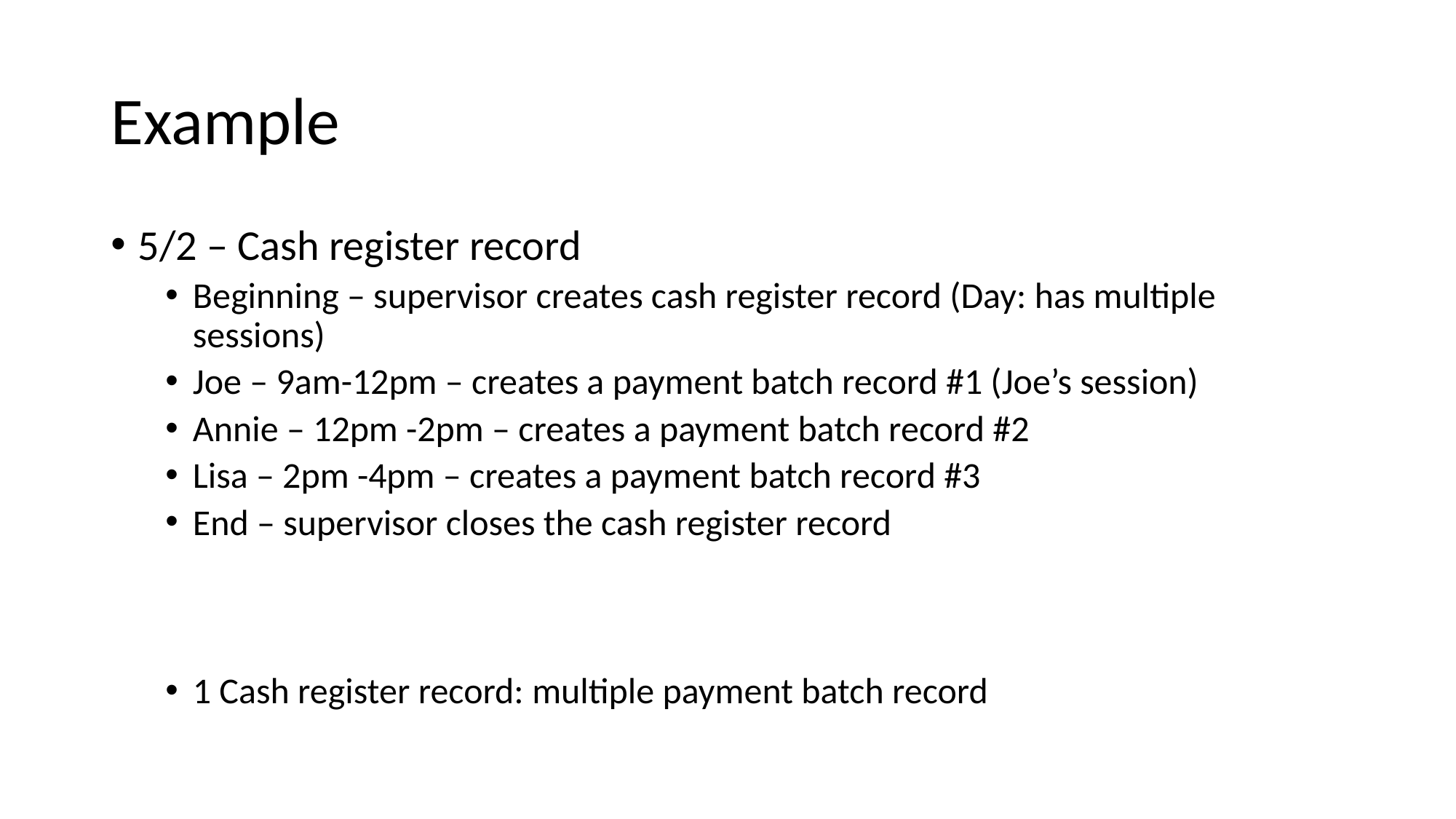

# Example
5/2 – Cash register record
Beginning – supervisor creates cash register record (Day: has multiple sessions)
Joe – 9am-12pm – creates a payment batch record #1 (Joe’s session)
Annie – 12pm -2pm – creates a payment batch record #2
Lisa – 2pm -4pm – creates a payment batch record #3
End – supervisor closes the cash register record

1 Cash register record: multiple payment batch record